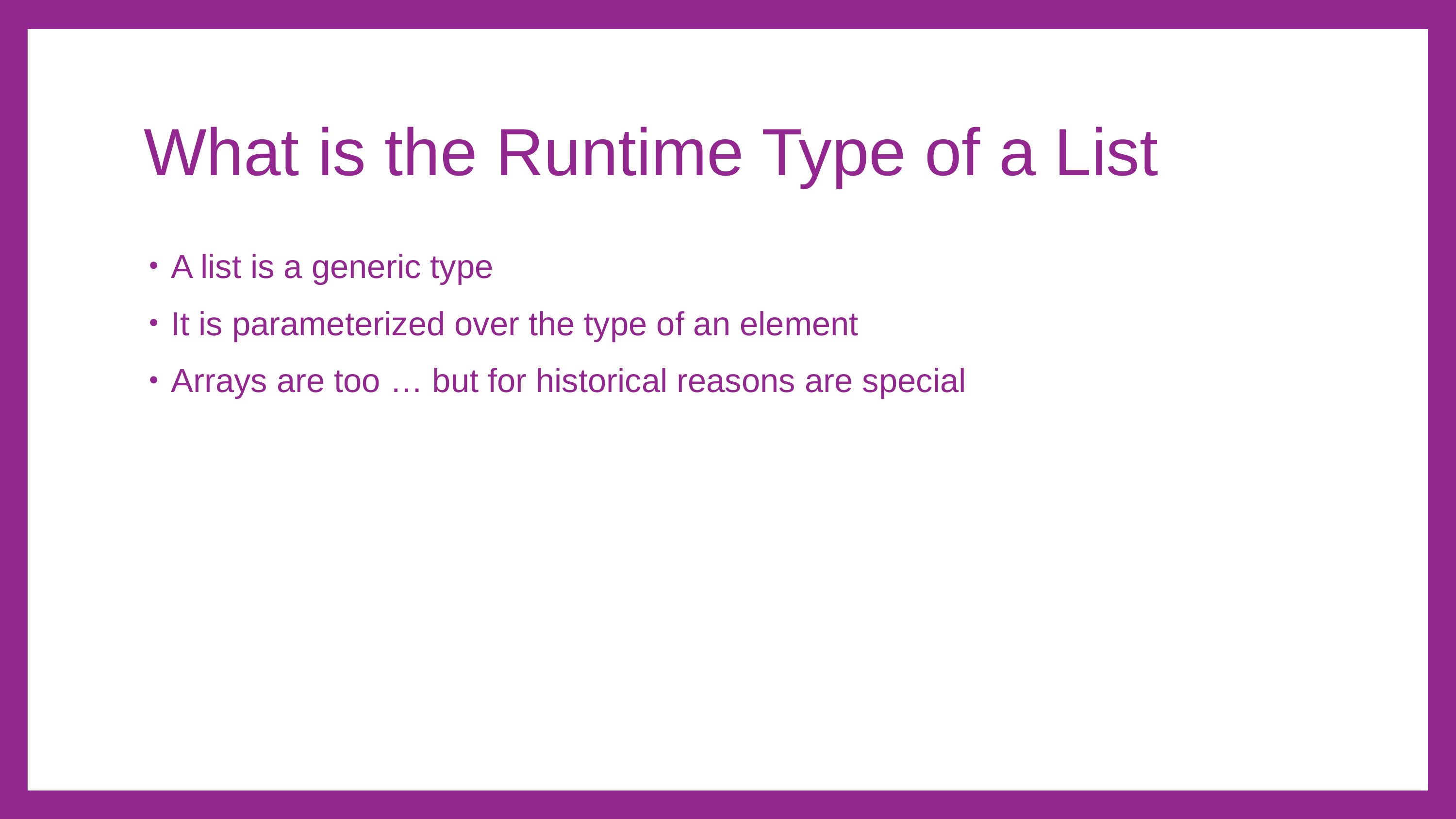

# What is the Runtime Type of a List
A list is a generic type
It is parameterized over the type of an element
Arrays are too … but for historical reasons are special